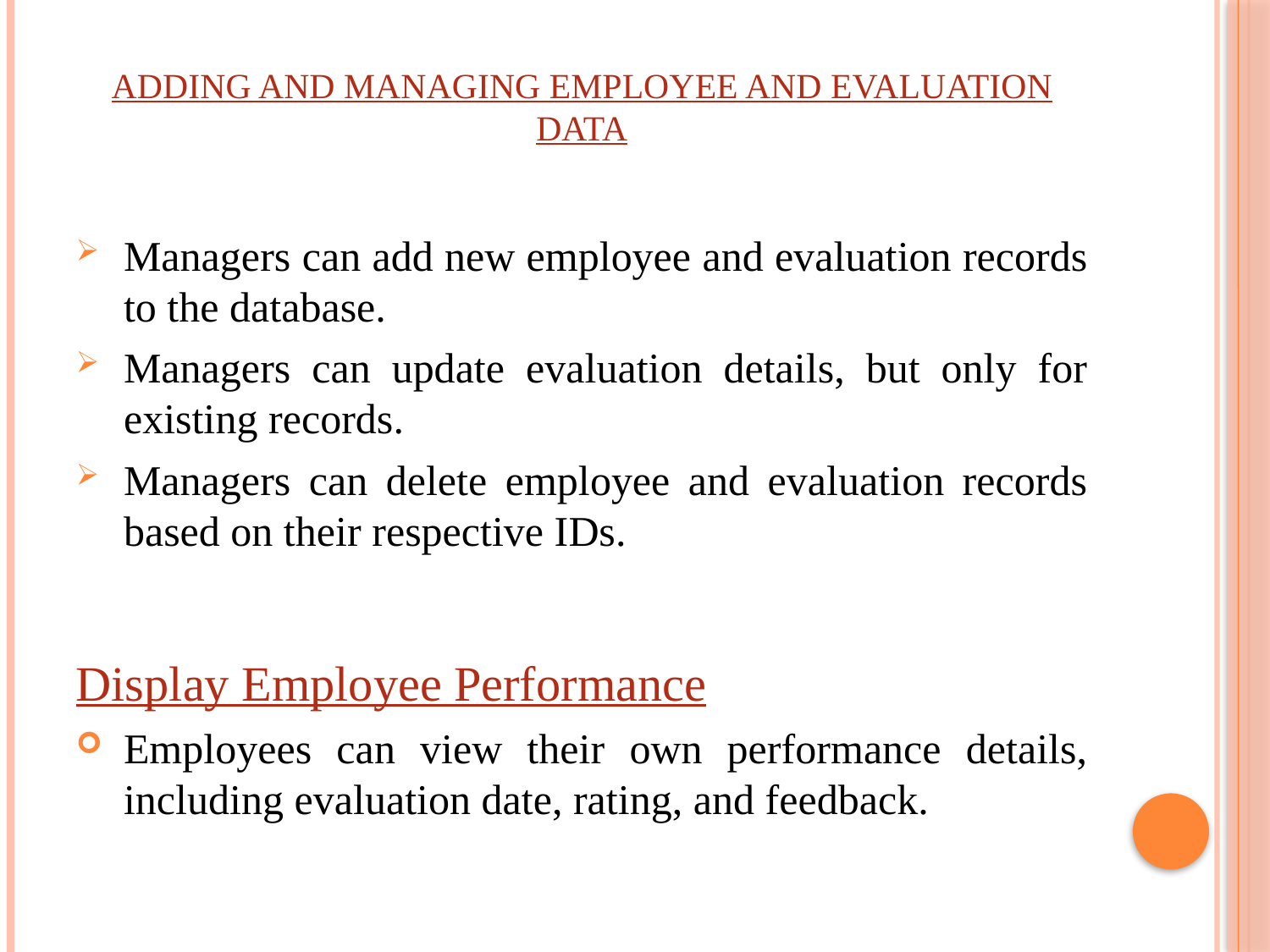

# Adding and Managing Employee and Evaluation Data
Managers can add new employee and evaluation records to the database.
Managers can update evaluation details, but only for existing records.
Managers can delete employee and evaluation records based on their respective IDs.

Display Employee Performance
Employees can view their own performance details, including evaluation date, rating, and feedback.